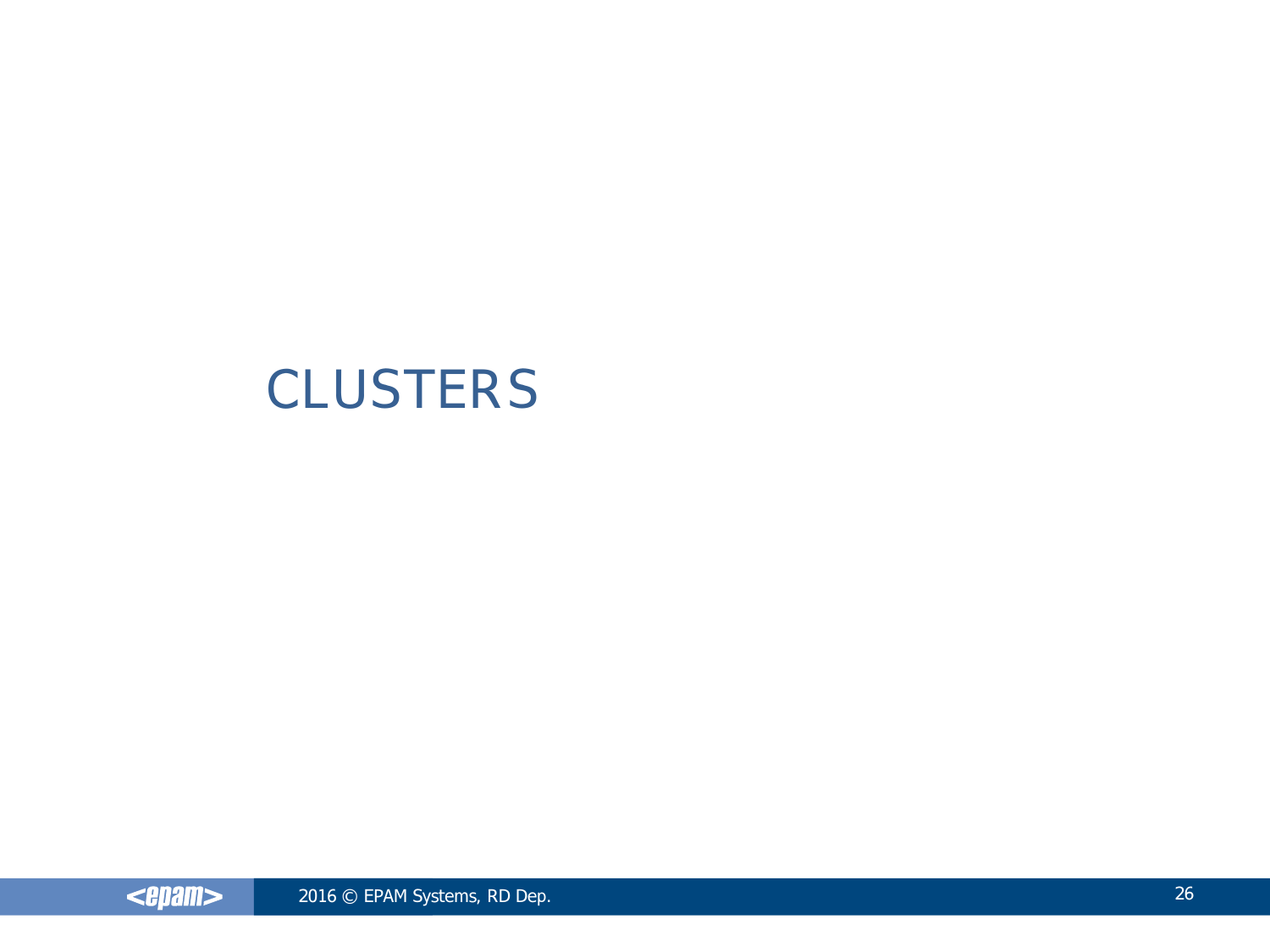

# Clusters
26
2016 © EPAM Systems, RD Dep.